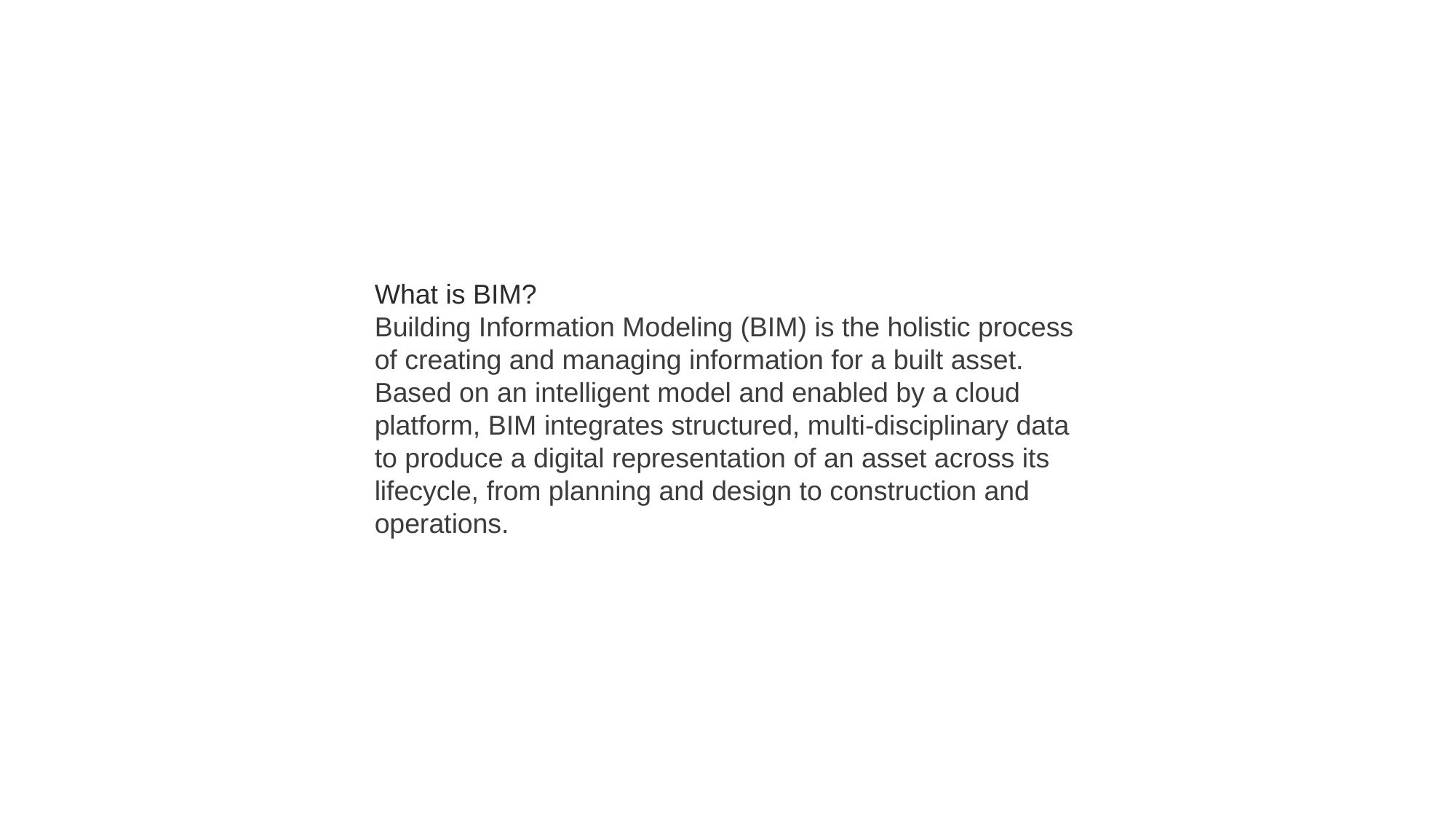

What is BIM?
Building Information Modeling (BIM) is the holistic process of creating and managing information for a built asset. Based on an intelligent model and enabled by a cloud platform, BIM integrates structured, multi-disciplinary data to produce a digital representation of an asset across its lifecycle, from planning and design to construction and operations.